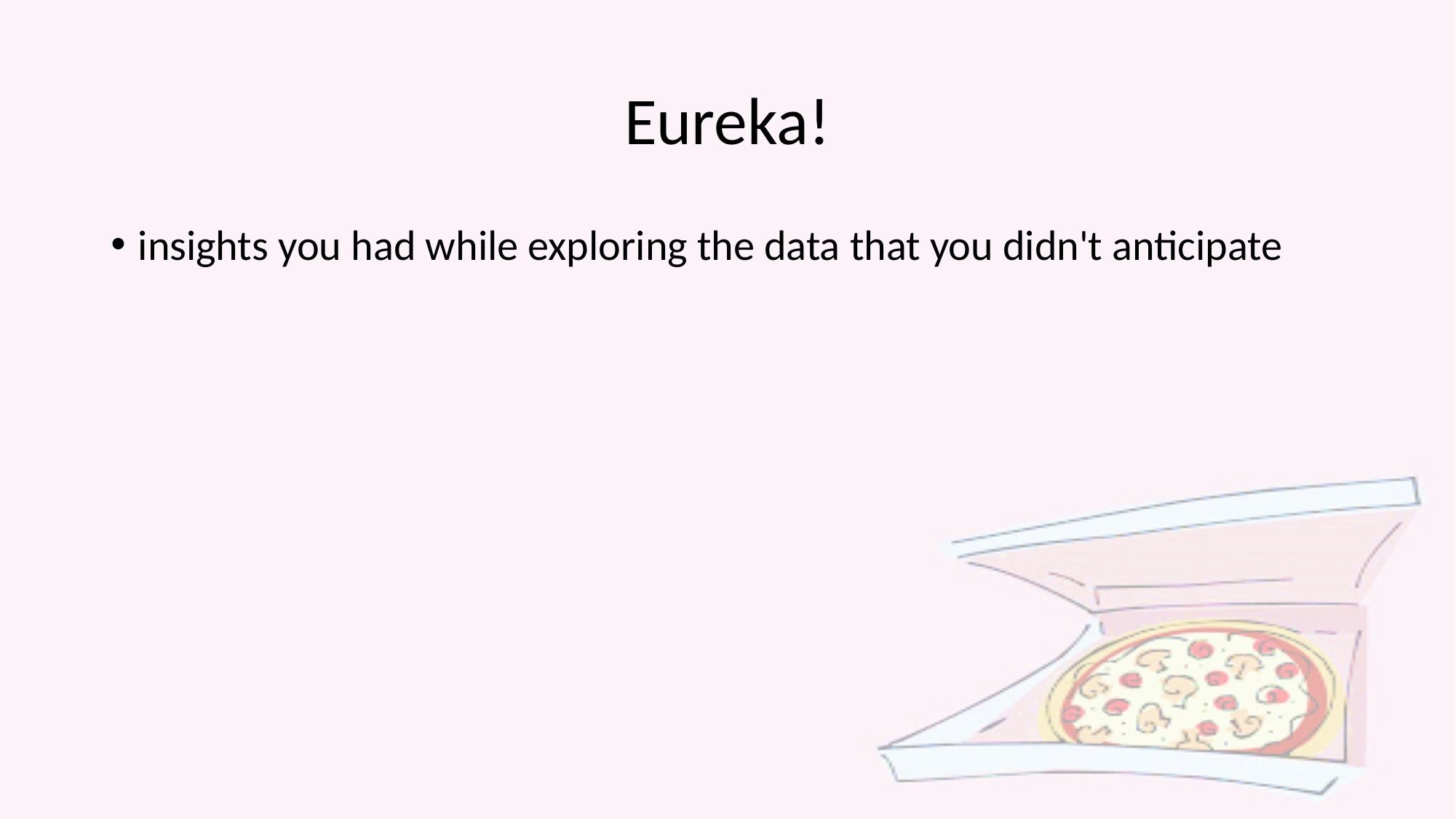

# Eureka!
insights you had while exploring the data that you didn't anticipate